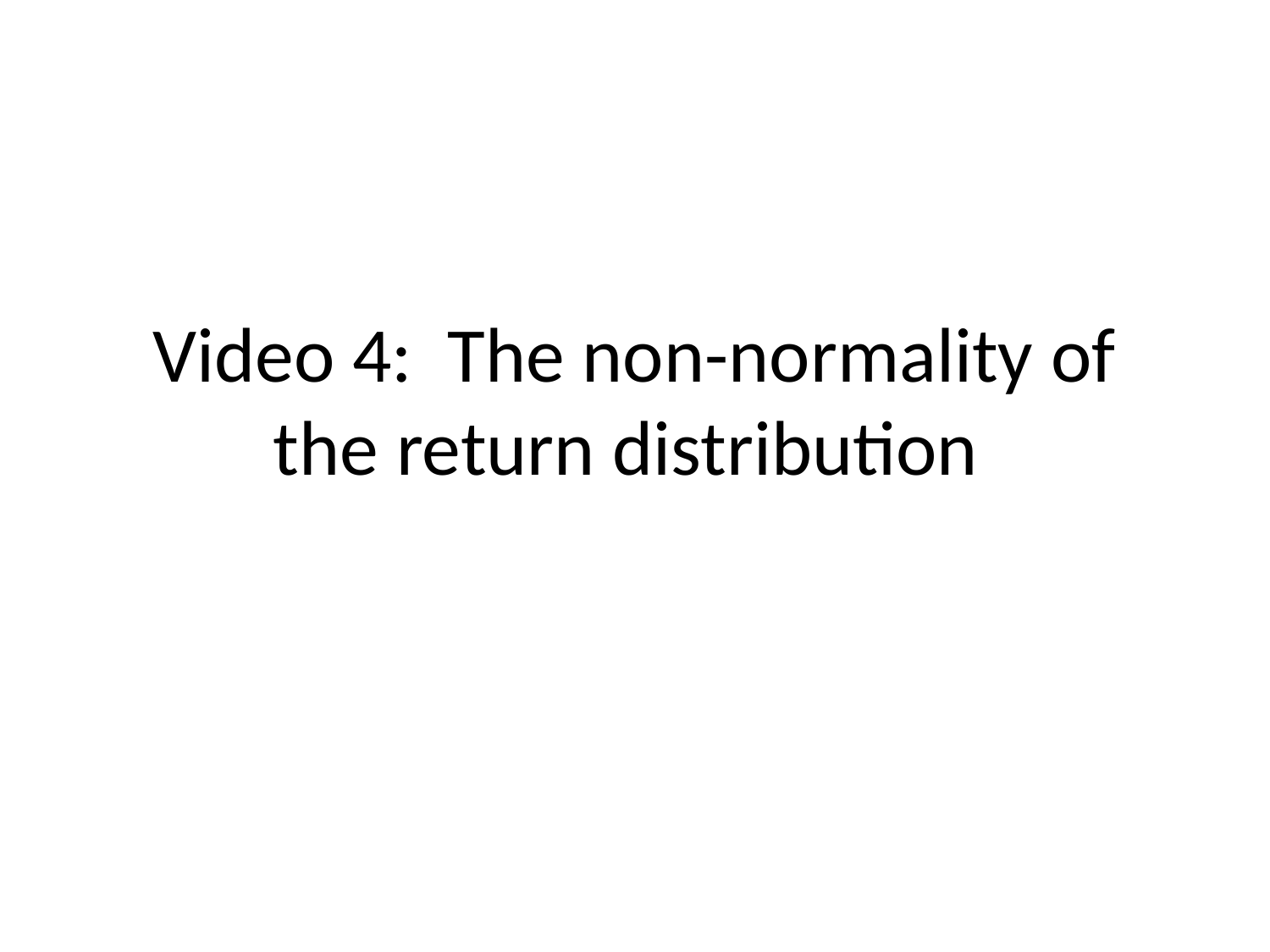

# Video 4:  The non-normality of the return distribution